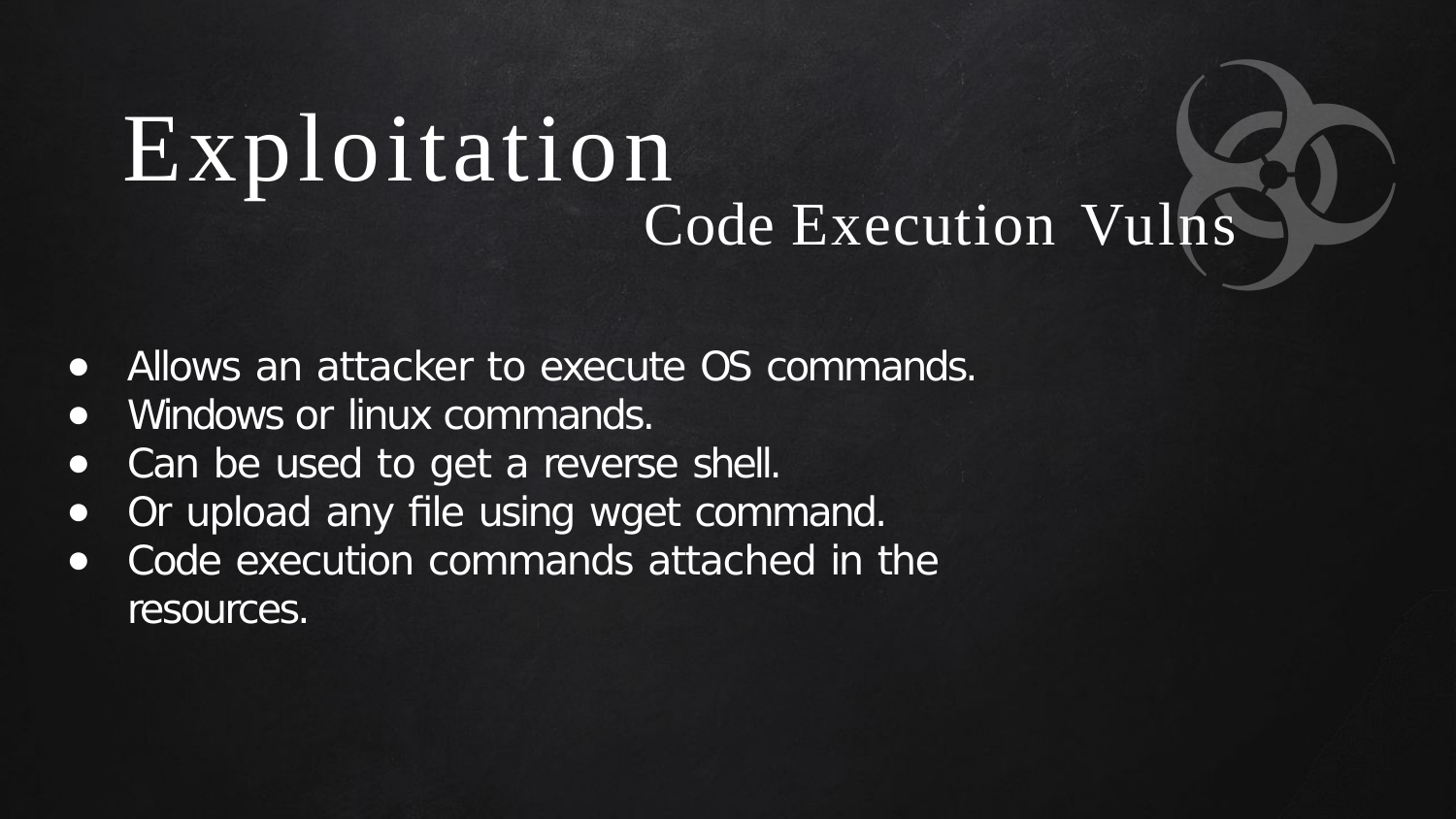

# Exploitation
Code Execution Vulns
Allows an attacker to execute OS commands.
Windows or linux commands.
Can be used to get a reverse shell.
Or upload any file using wget command.
Code execution commands attached in the resources.